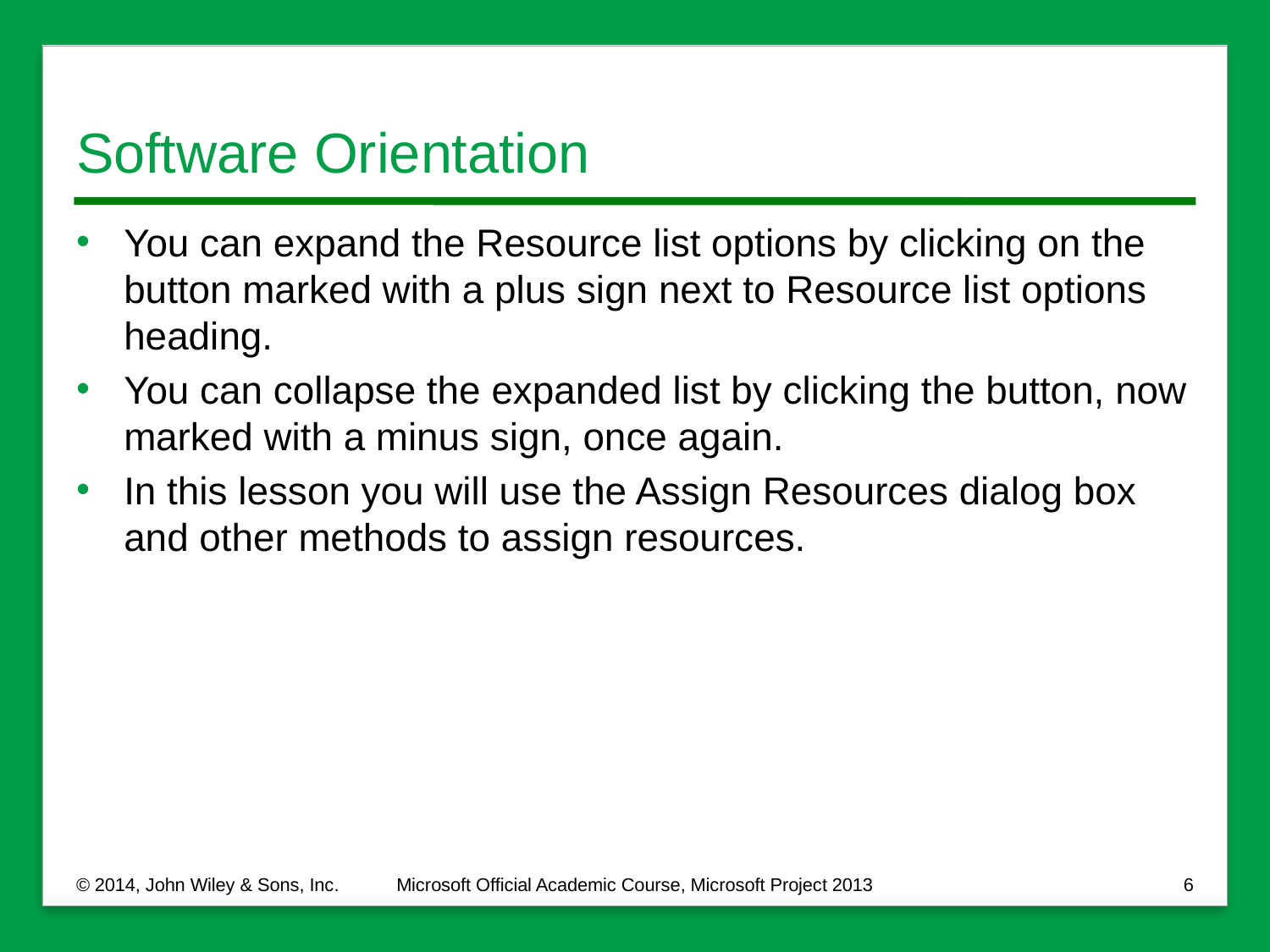

# Software Orientation
You can expand the Resource list options by clicking on the button marked with a plus sign next to Resource list options heading.
You can collapse the expanded list by clicking the button, now marked with a minus sign, once again.
In this lesson you will use the Assign Resources dialog box and other methods to assign resources.
© 2014, John Wiley & Sons, Inc.
Microsoft Official Academic Course, Microsoft Project 2013
6